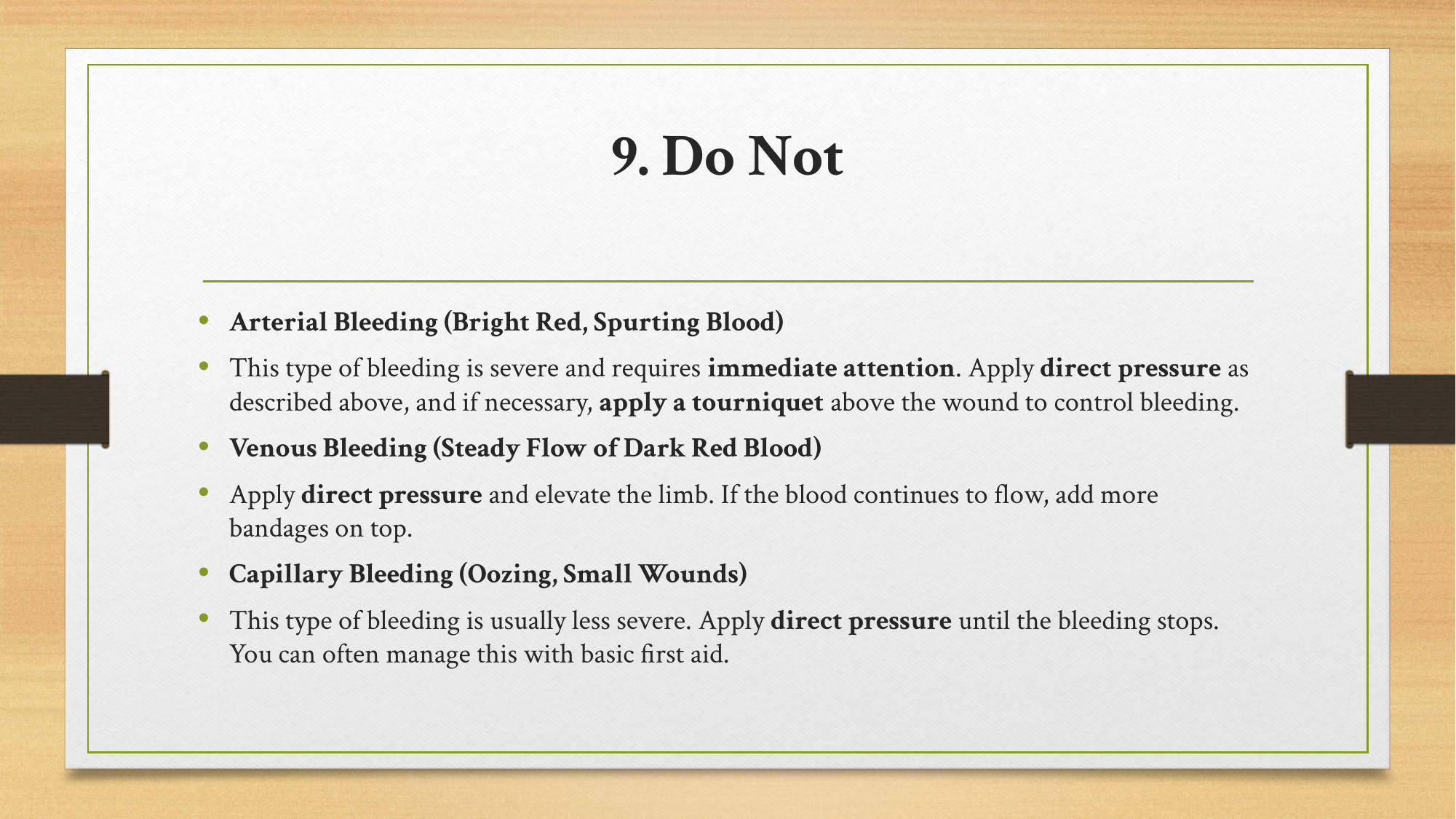

# 9. Do Not
Arterial Bleeding (Bright Red, Spurting Blood)
This type of bleeding is severe and requires immediate attention. Apply direct pressure as described above, and if necessary, apply a tourniquet above the wound to control bleeding.
Venous Bleeding (Steady Flow of Dark Red Blood)
Apply direct pressure and elevate the limb. If the blood continues to flow, add more bandages on top.
Capillary Bleeding (Oozing, Small Wounds)
This type of bleeding is usually less severe. Apply direct pressure until the bleeding stops. You can often manage this with basic first aid.